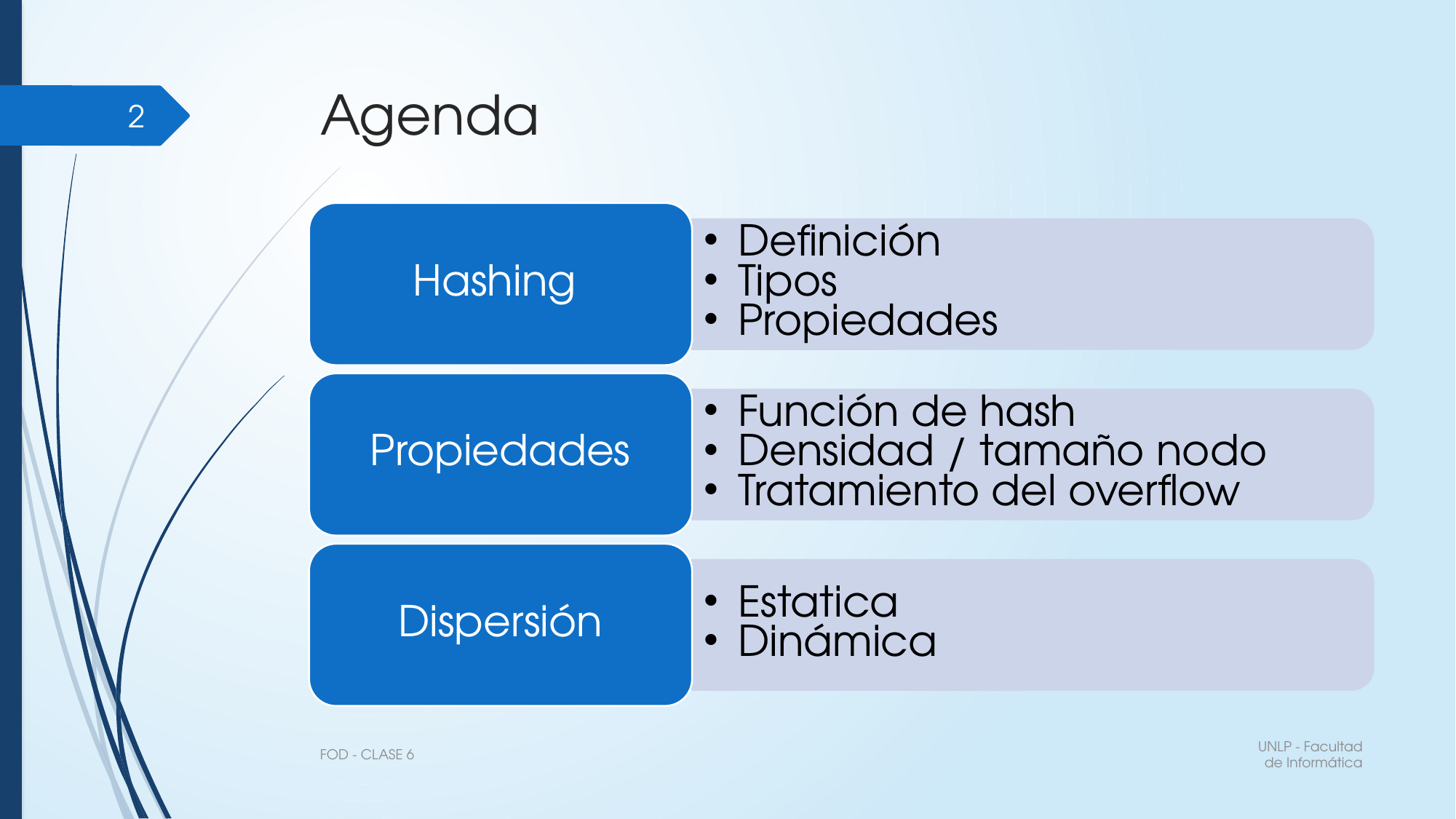

# Agenda
2
Hashing
Definición
Propiedades
Función de hash
Propiedades
Tipos
Tratamiento del overflow
Dispersión
Estatica
Dinámica
Densidad / tamaño nodo
UNLP - Facultad de Informática
FOD - CLASE 6